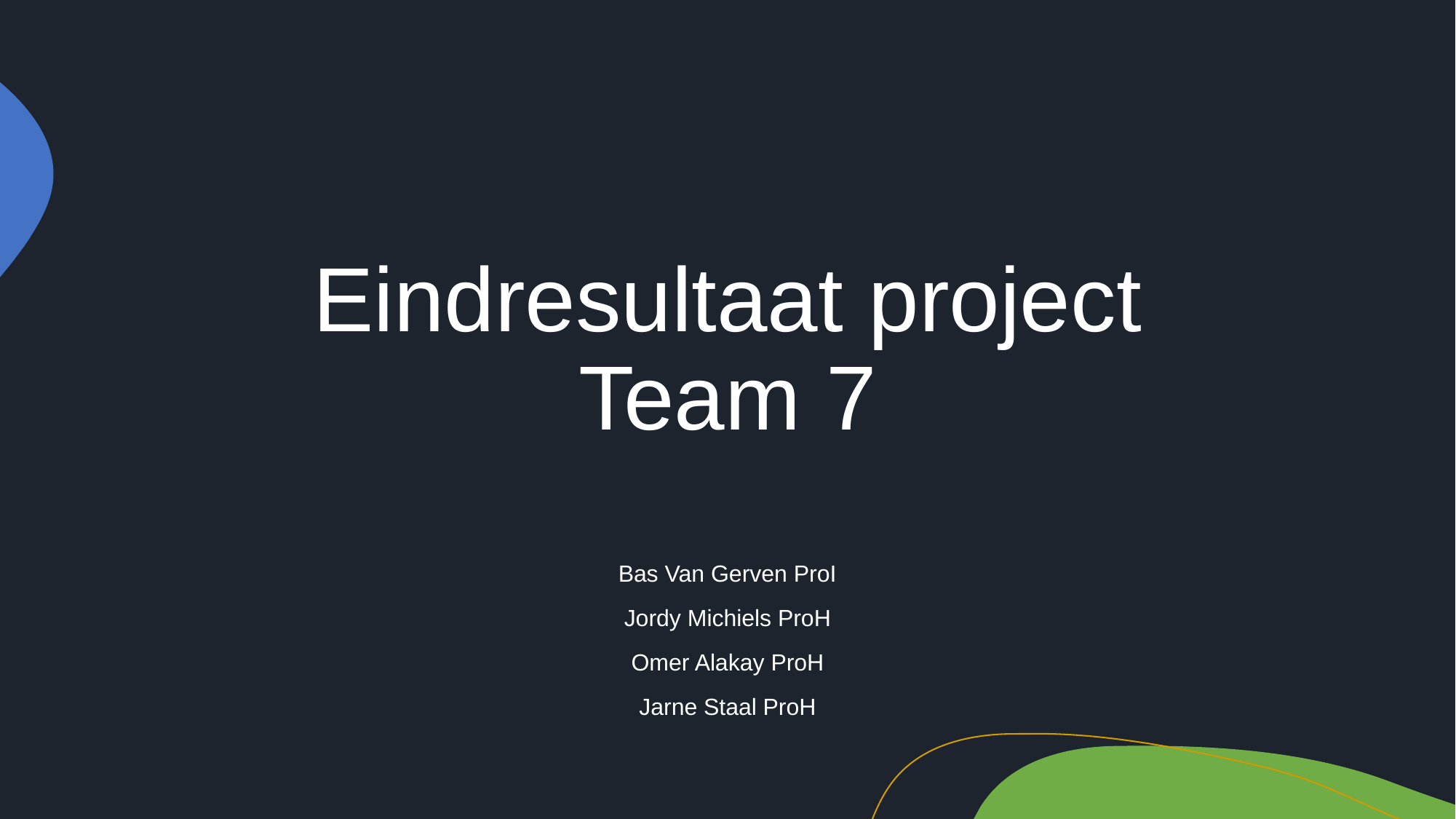

# Eindresultaat project Team 7
Bas Van Gerven ProI
Jordy Michiels ProH
Omer Alakay ProH
Jarne Staal ProH